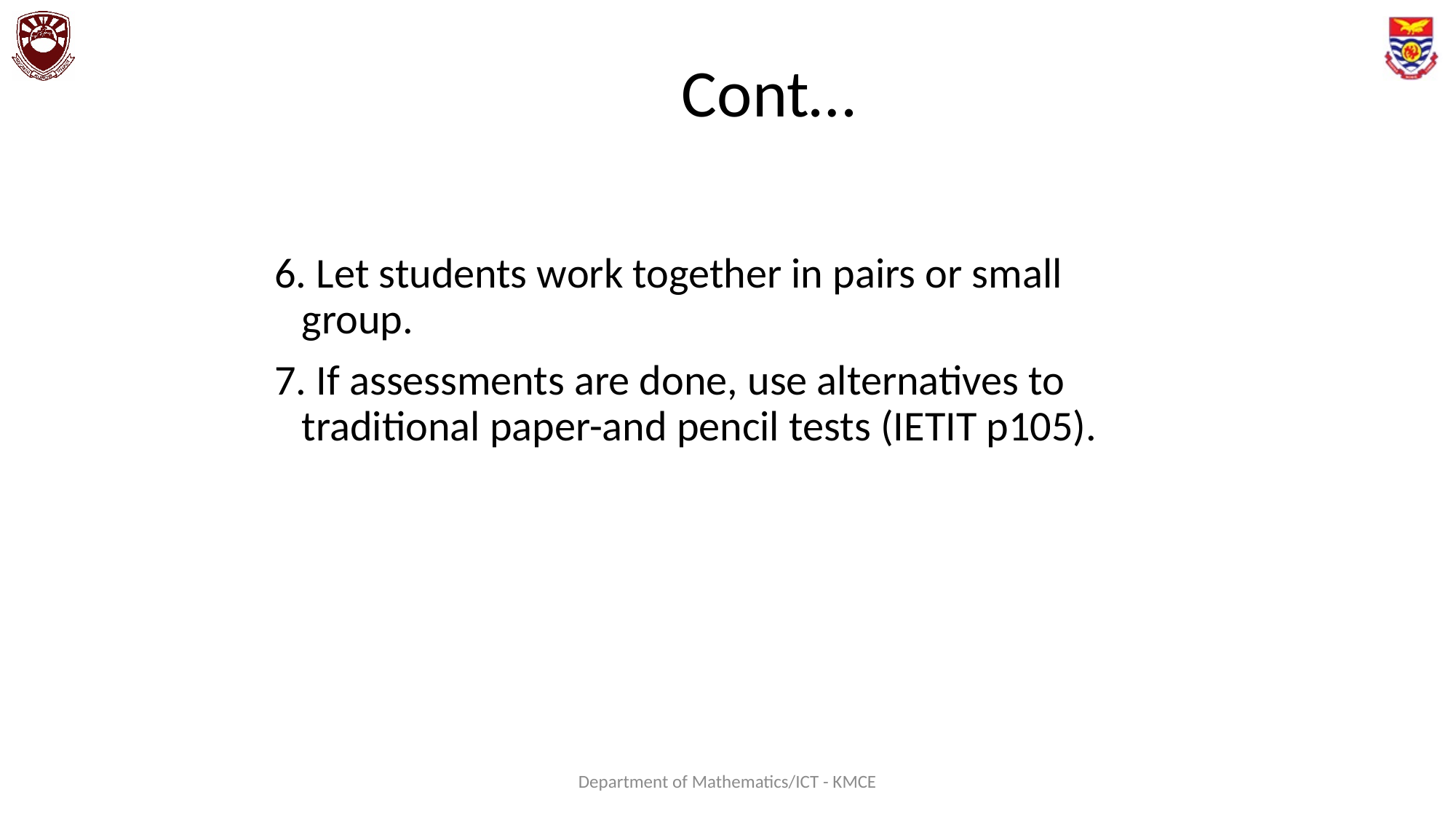

# Cont…
6. Let students work together in pairs or small group.
7. If assessments are done, use alternatives to traditional paper-and pencil tests (IETIT p105).
Department of Mathematics/ICT - KMCE
133